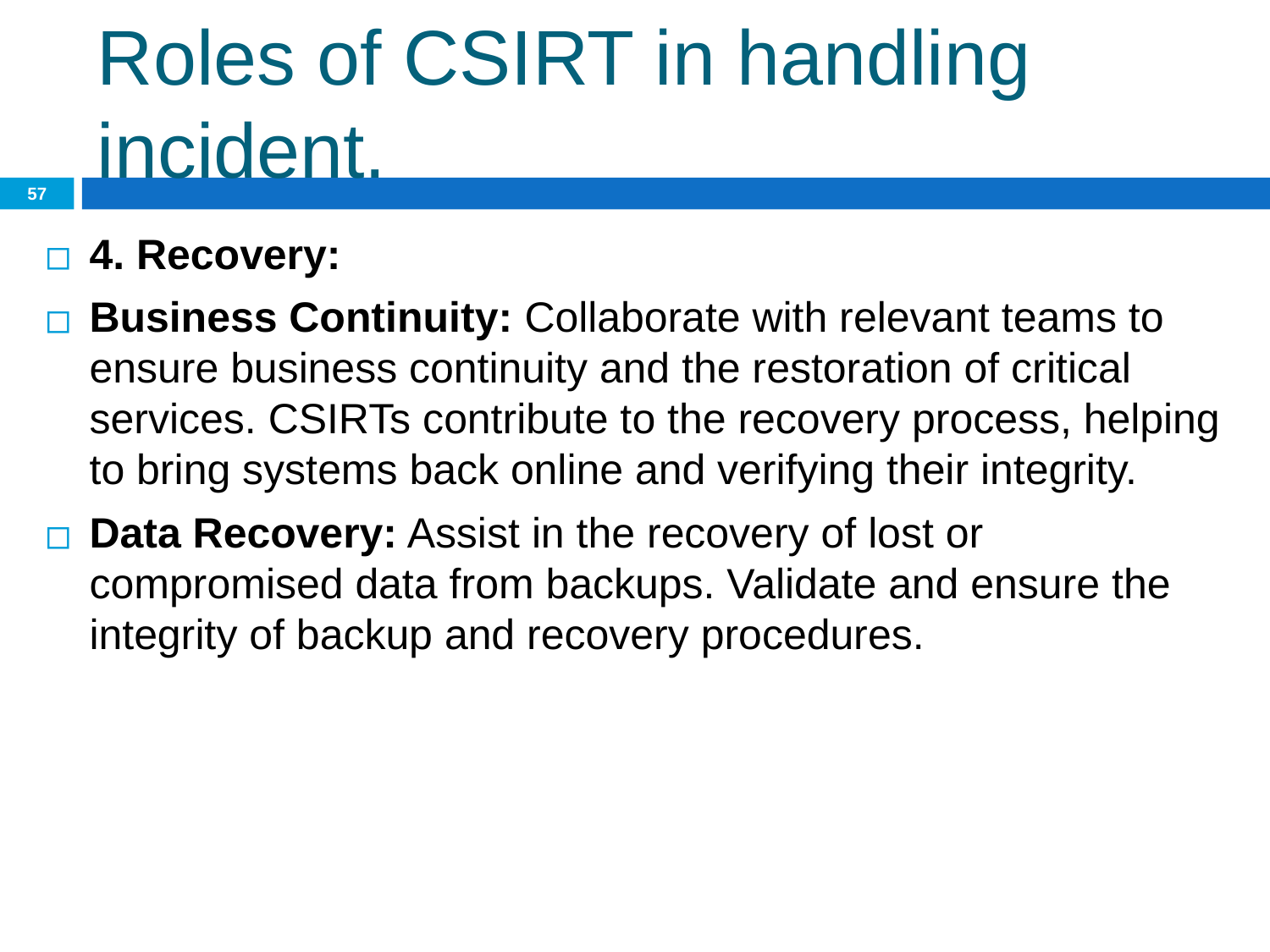

# Roles of CSIRT in handling incident.
57
4. Recovery:
Business Continuity: Collaborate with relevant teams to ensure business continuity and the restoration of critical services. CSIRTs contribute to the recovery process, helping to bring systems back online and verifying their integrity.
Data Recovery: Assist in the recovery of lost or compromised data from backups. Validate and ensure the integrity of backup and recovery procedures.